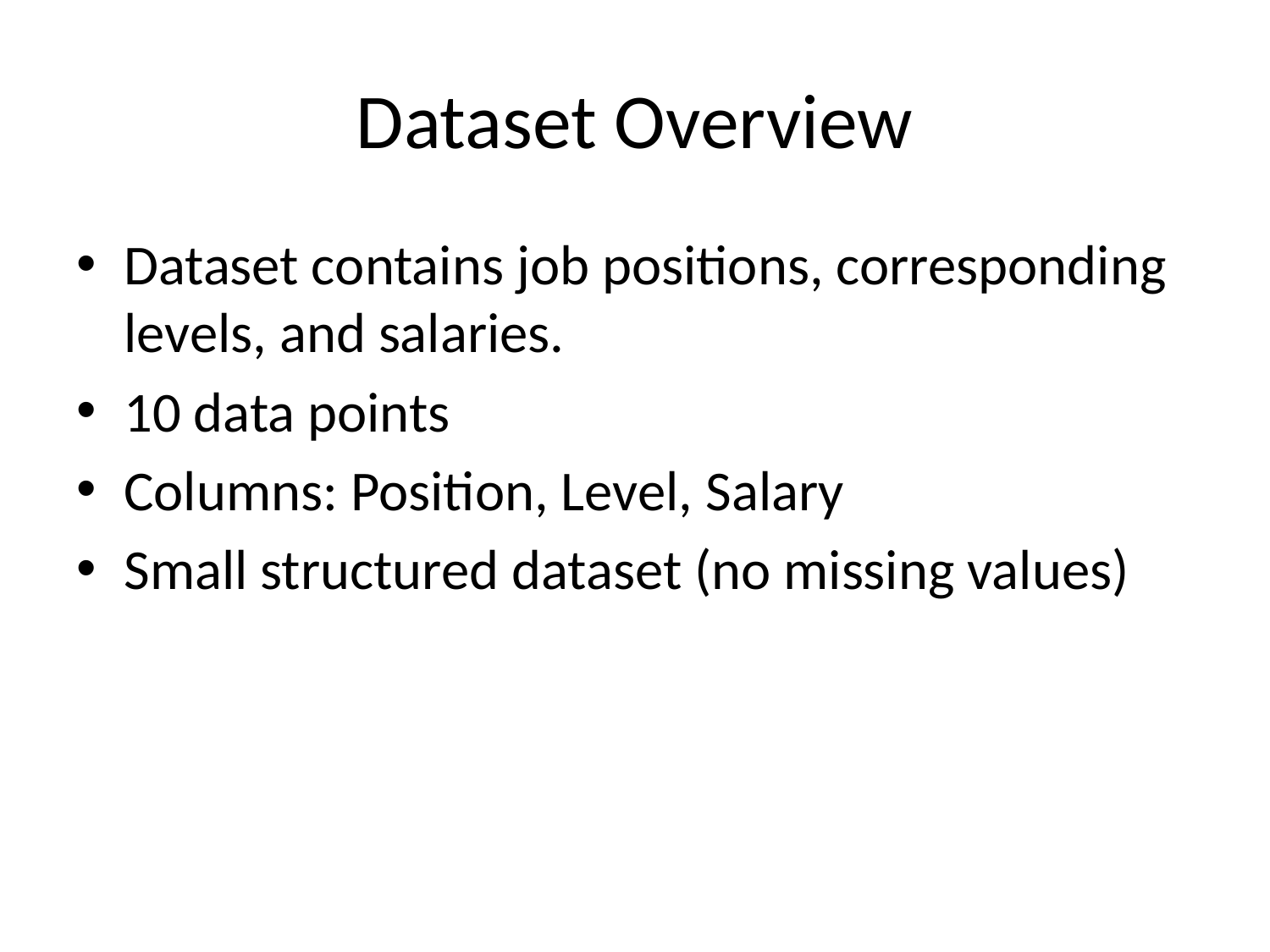

# Dataset Overview
Dataset contains job positions, corresponding levels, and salaries.
10 data points
Columns: Position, Level, Salary
Small structured dataset (no missing values)